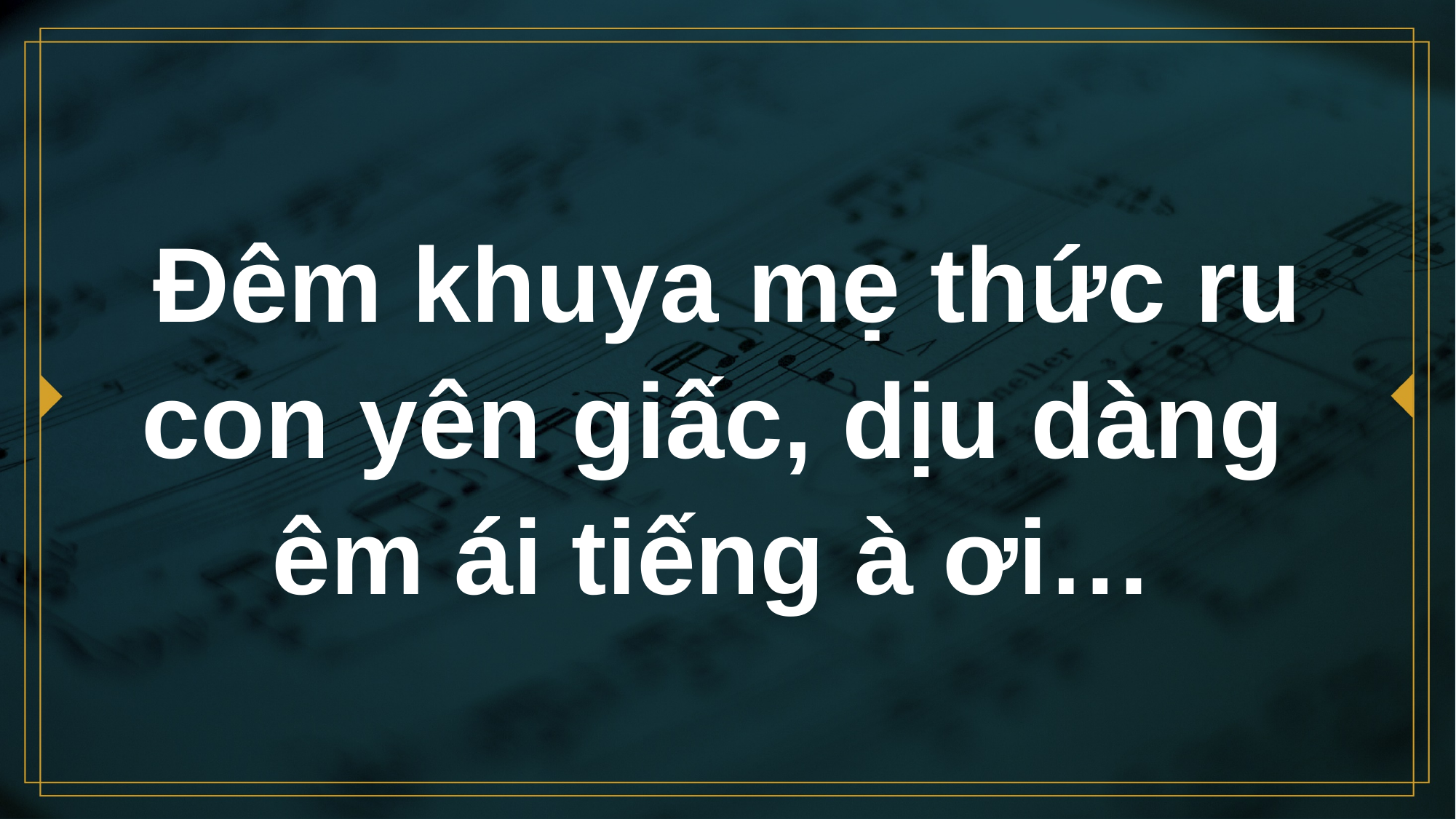

# Đêm khuya mẹ thức ru con yên giấc, dịu dàng êm ái tiếng à ơi…